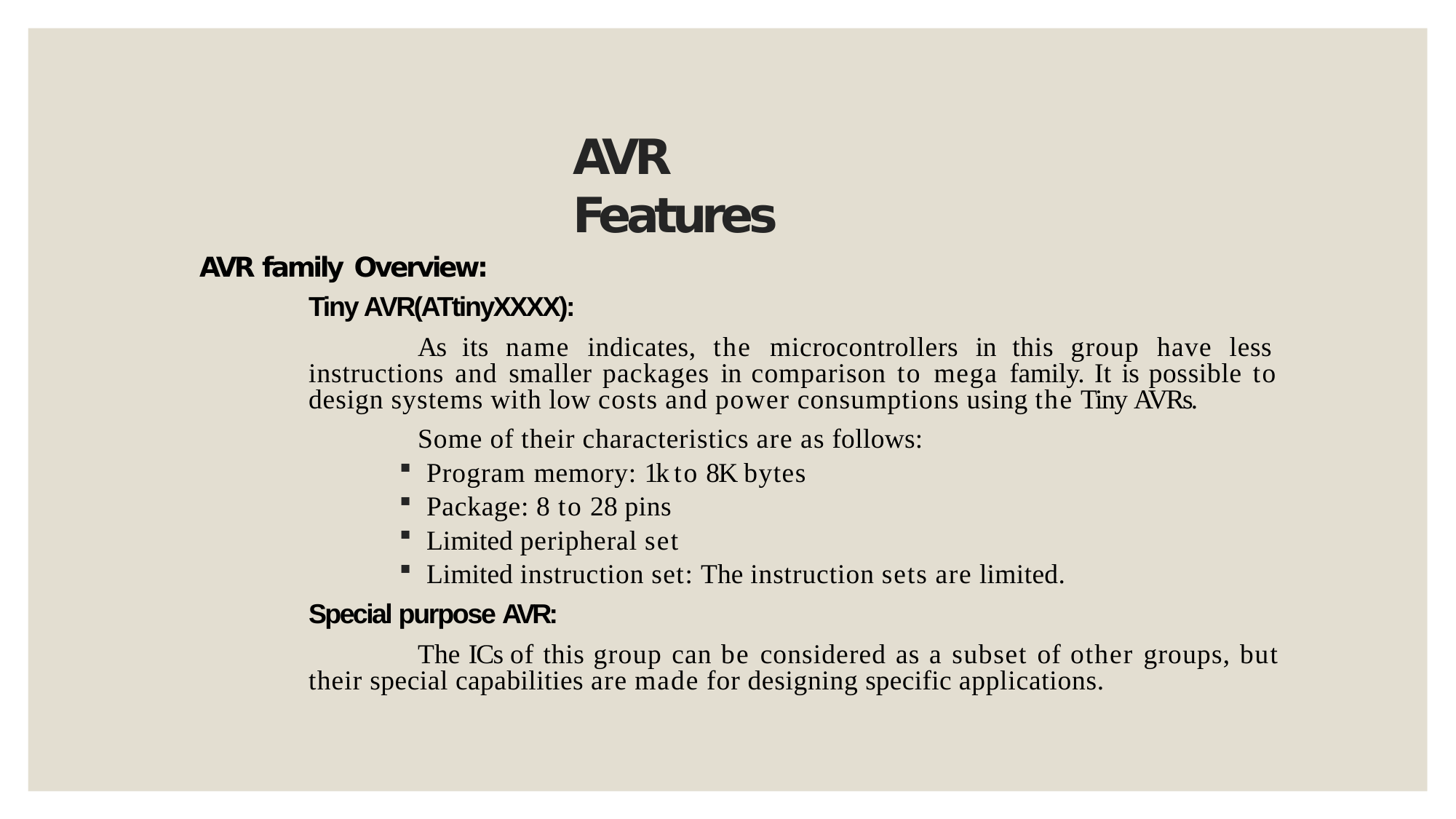

# AVR Features
AVR family Overview:
Tiny AVR(ATtinyXXXX):
As its name indicates, the microcontrollers in this group have less  instructions and smaller packages in comparison to mega family. It is possible to  design systems with low costs and power consumptions using the Tiny AVRs.
Some of their characteristics are as follows:
Program memory: 1k to 8K bytes
Package: 8 to 28 pins
Limited peripheral set
Limited instruction set: The instruction sets are limited.
Special purpose AVR:
The ICs of this group can be considered as a subset of other groups, but  their special capabilities are made for designing specific applications.